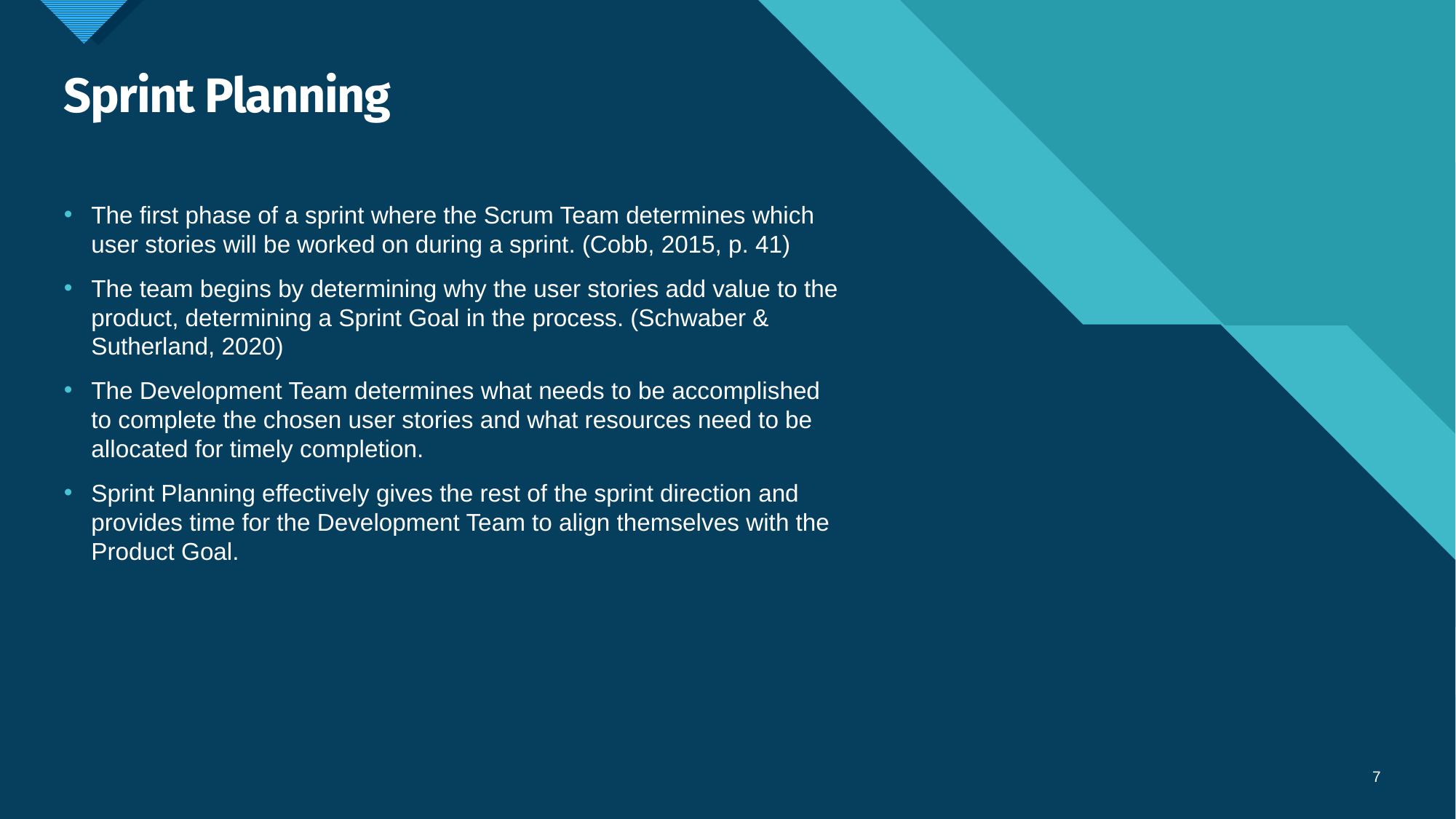

# Sprint Planning
The first phase of a sprint where the Scrum Team determines which user stories will be worked on during a sprint. (Cobb, 2015, p. 41)
The team begins by determining why the user stories add value to the product, determining a Sprint Goal in the process. (Schwaber & Sutherland, 2020)
The Development Team determines what needs to be accomplished to complete the chosen user stories and what resources need to be allocated for timely completion.
Sprint Planning effectively gives the rest of the sprint direction and provides time for the Development Team to align themselves with the Product Goal.

7